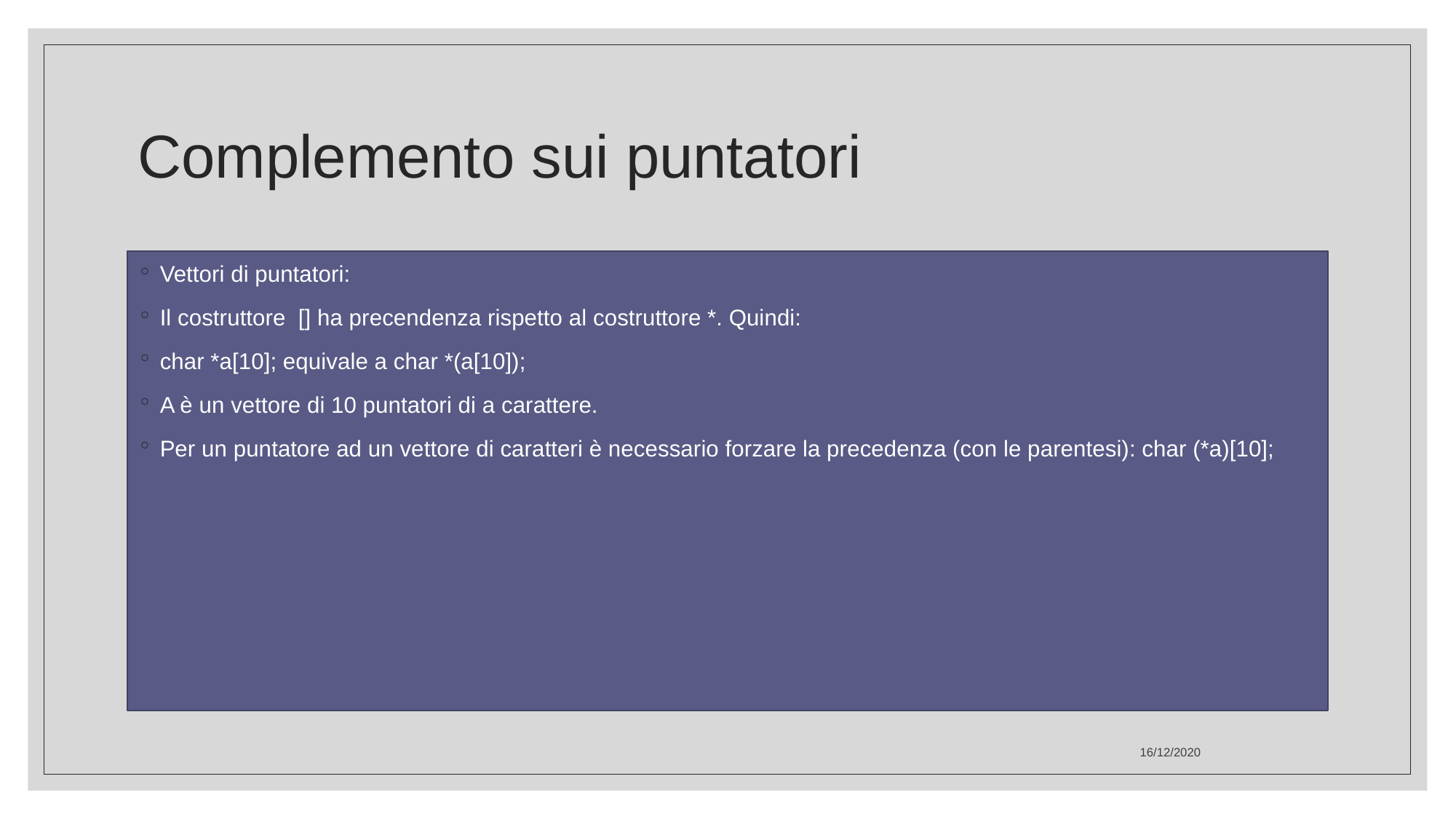

Complemento sui puntatori
Vettori di puntatori:
Il costruttore  [] ha precendenza rispetto al costruttore *. Quindi:
char *a[10]; equivale a char *(a[10]);
A è un vettore di 10 puntatori di a carattere.
Per un puntatore ad un vettore di caratteri è necessario forzare la precedenza (con le parentesi): char (*a)[10];
16/12/2020